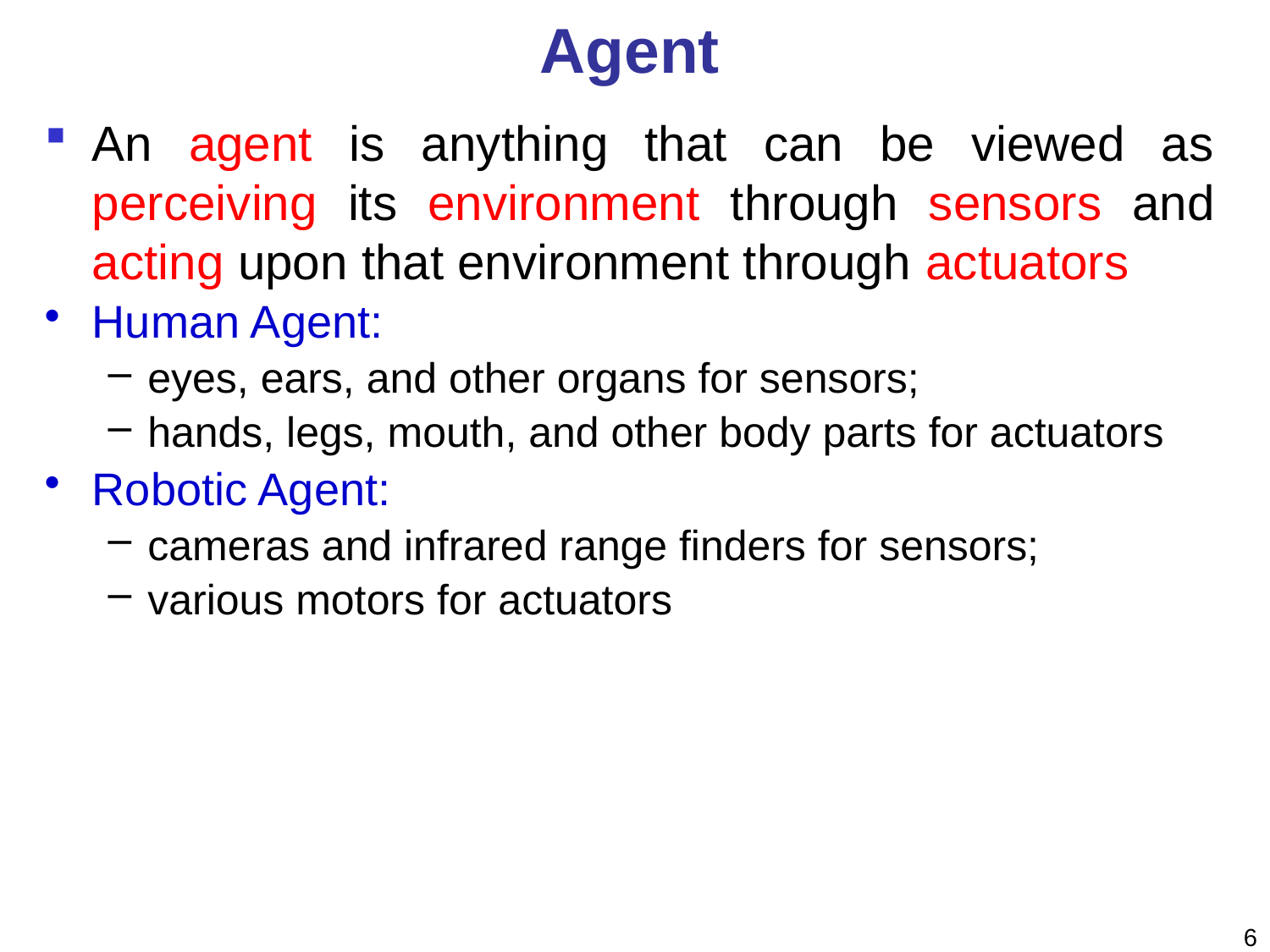

# Agent
An agent is anything that can be viewed as perceiving its environment through sensors and acting upon that environment through actuators
Human Agent:
eyes, ears, and other organs for sensors;
hands, legs, mouth, and other body parts for actuators
Robotic Agent:
cameras and infrared range finders for sensors;
various motors for actuators

6